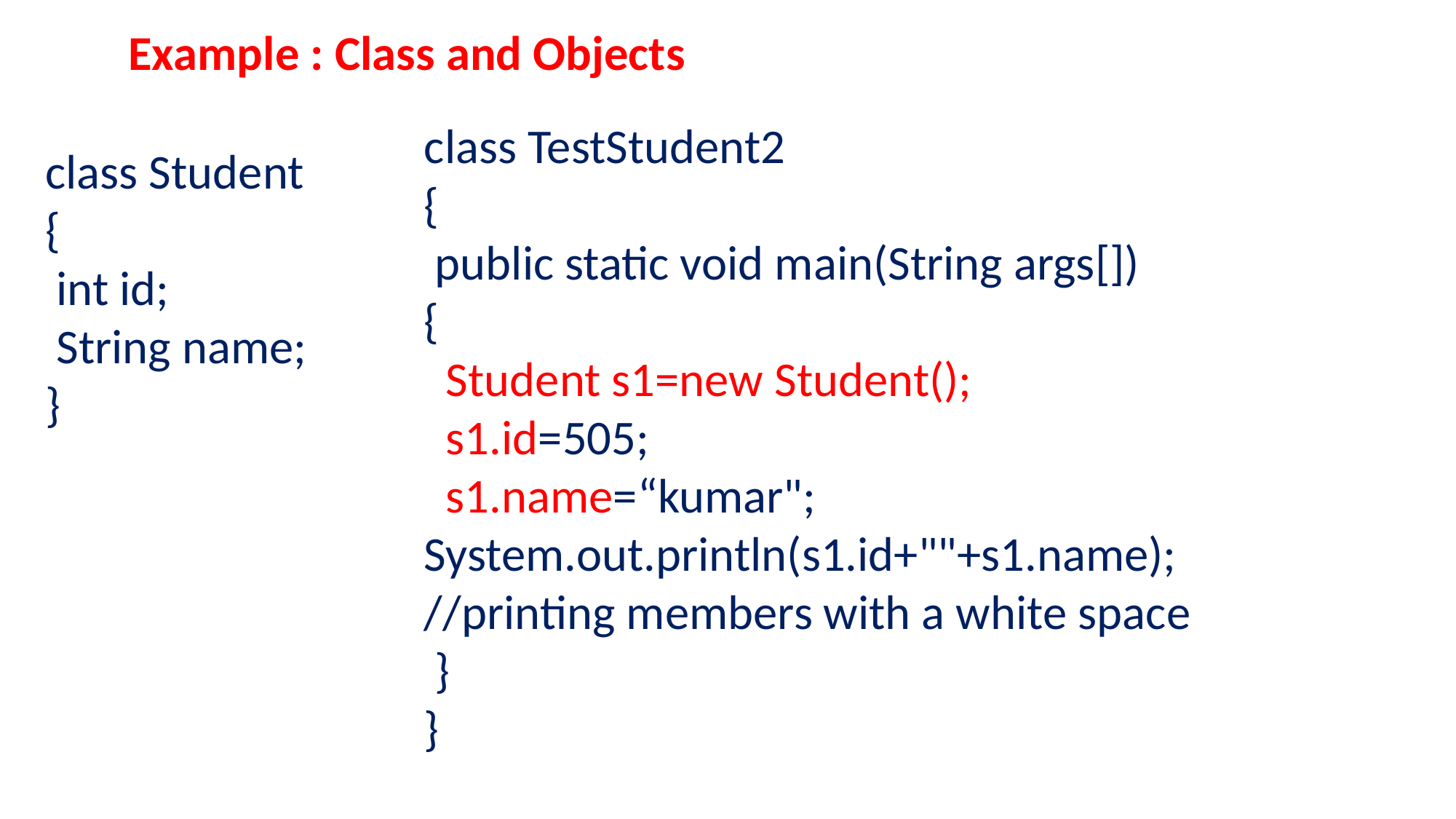

Example : Class and Objects
class TestStudent2
{
 public static void main(String args[])
{
  Student s1=new Student();
  s1.id=505;
  s1.name=“kumar"; System.out.println(s1.id+""+s1.name);
//printing members with a white space
 }
}
class Student
{
 int id;
 String name;
}